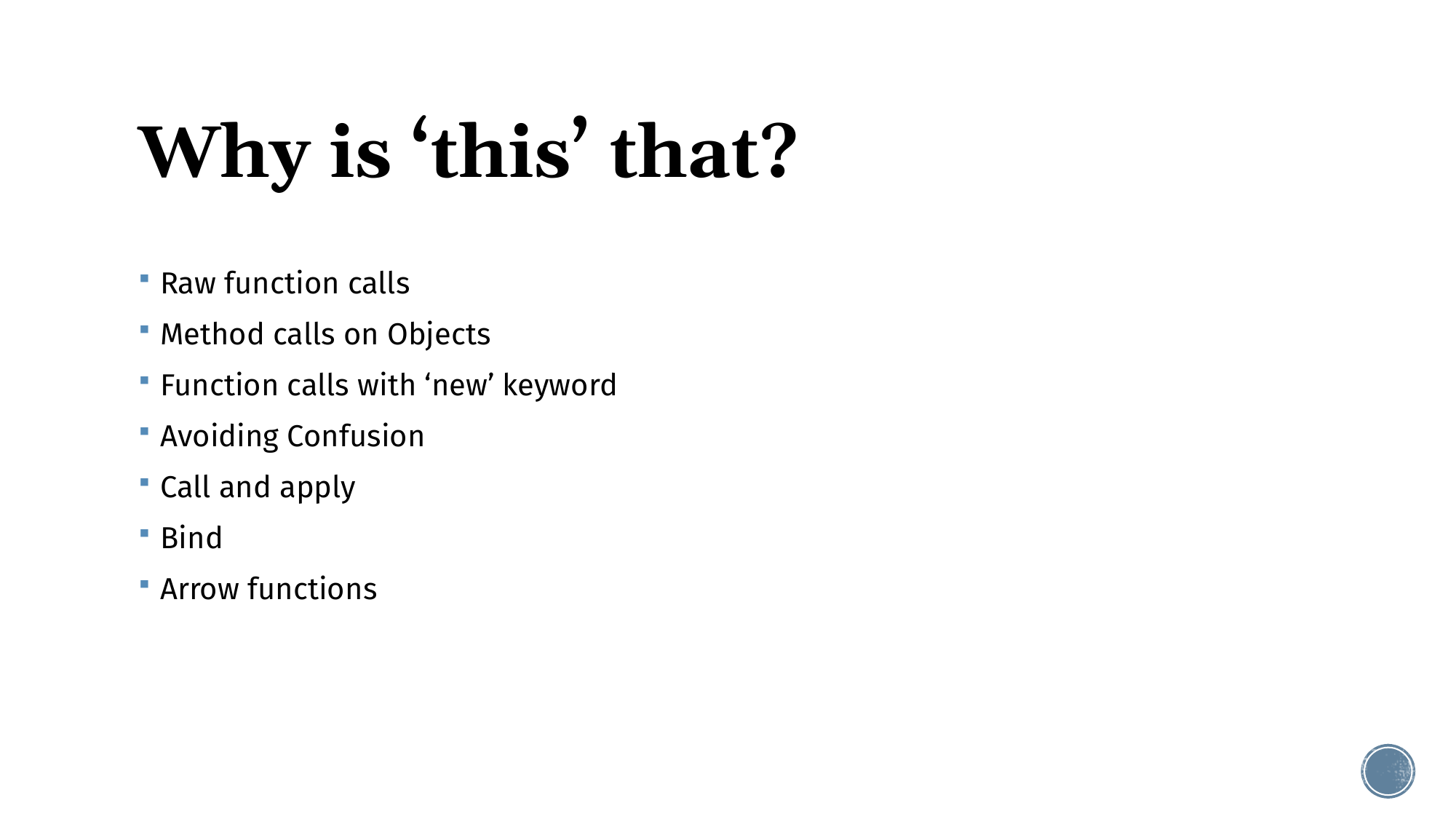

# Why is ‘this’ that?
Raw function calls
Method calls on Objects
Function calls with ‘new’ keyword
Avoiding Confusion
Call and apply
Bind
Arrow functions